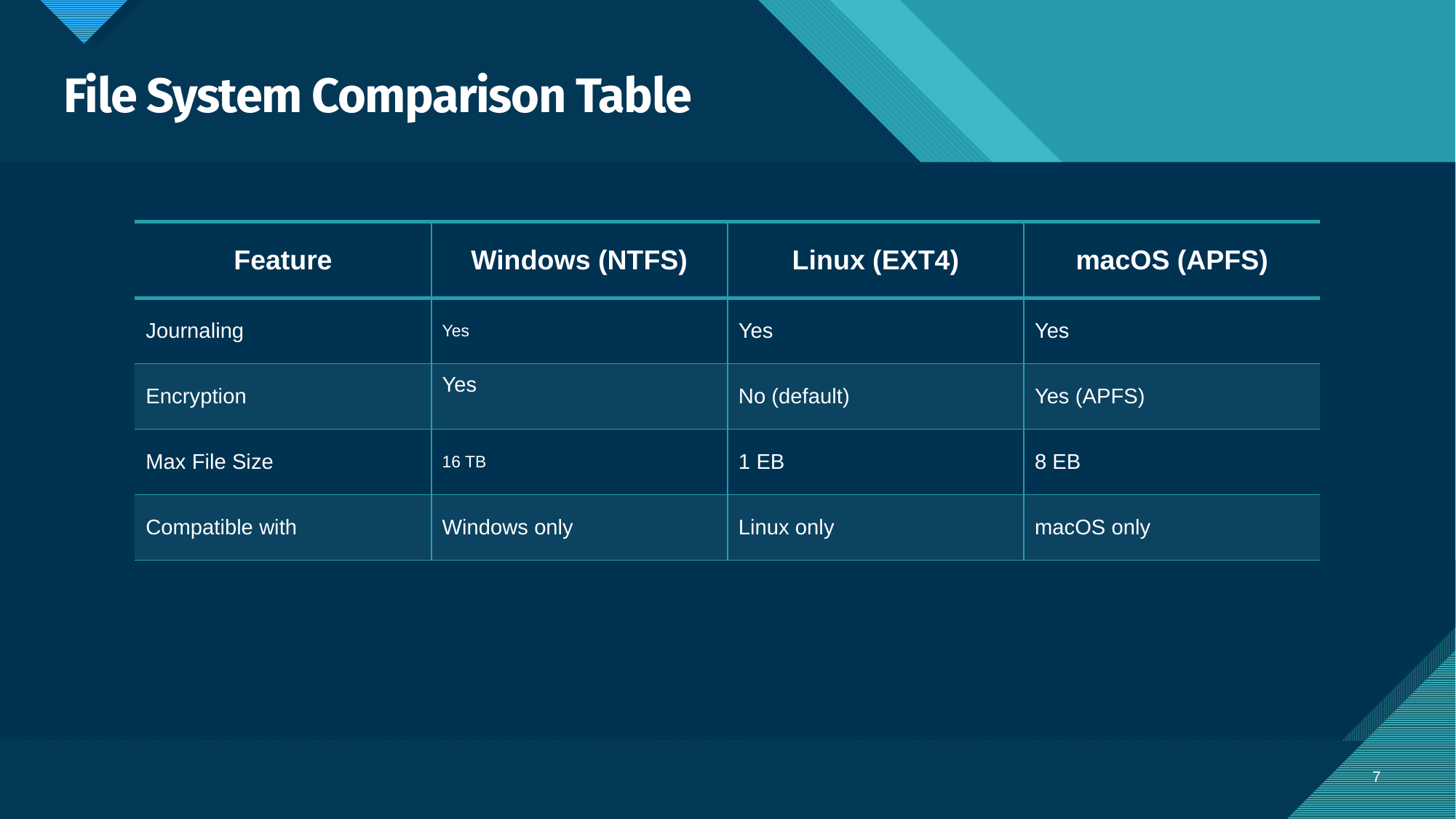

# File System Comparison Table
| Feature | Windows (NTFS) | Linux (EXT4) | macOS (APFS) |
| --- | --- | --- | --- |
| Journaling | Yes | Yes | Yes |
| Encryption | Yes | No (default) | Yes (APFS) |
| Max File Size | 16 TB | 1 EB | 8 EB |
| Compatible with | Windows only | Linux only | macOS only |
7